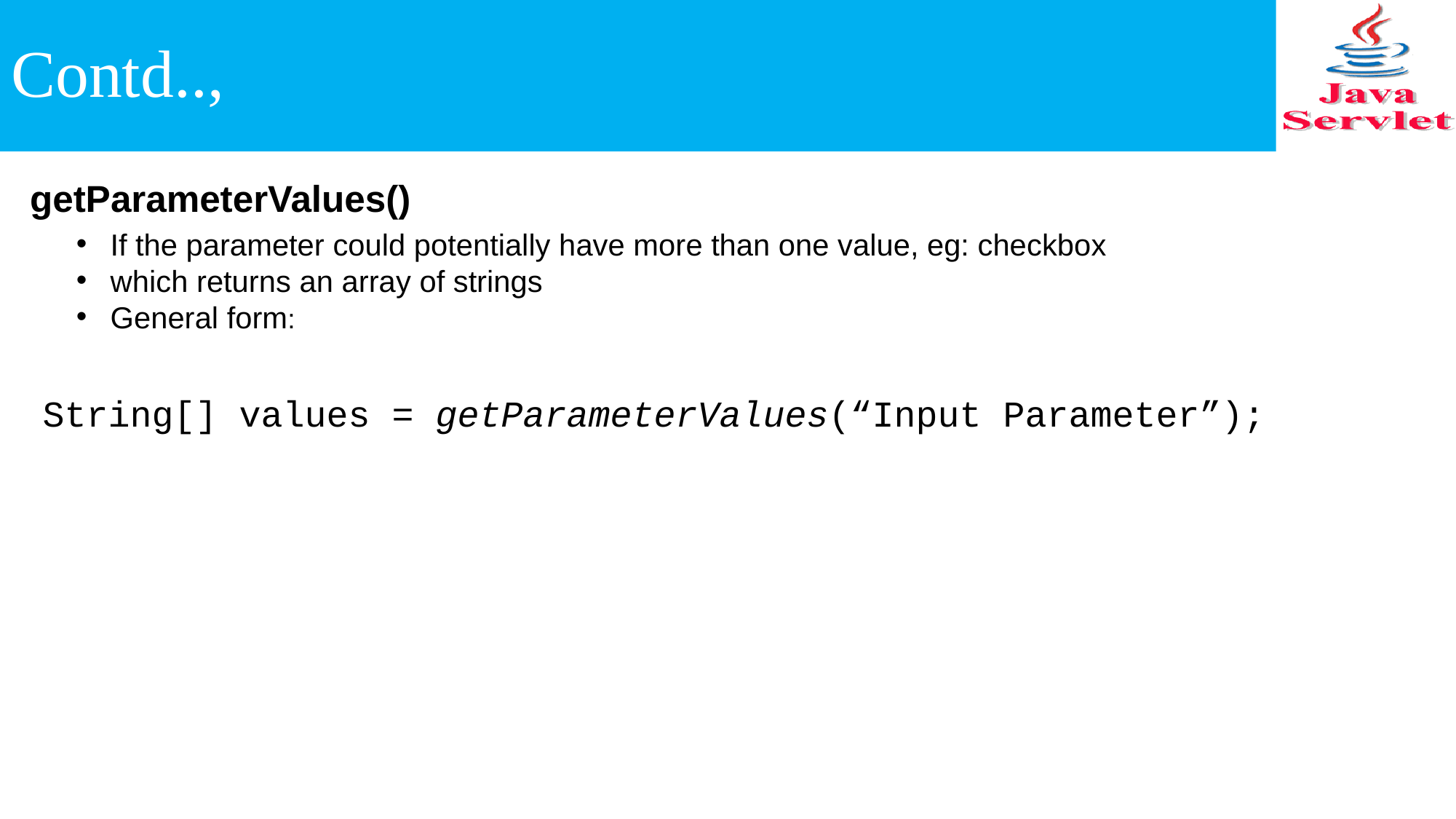

# Contd..,
getParameterValues()

If the parameter could potentially have more than one value, eg: checkbox
which returns an array of strings
General form:

String[] values = getParameterValues(“Input Parameter”);